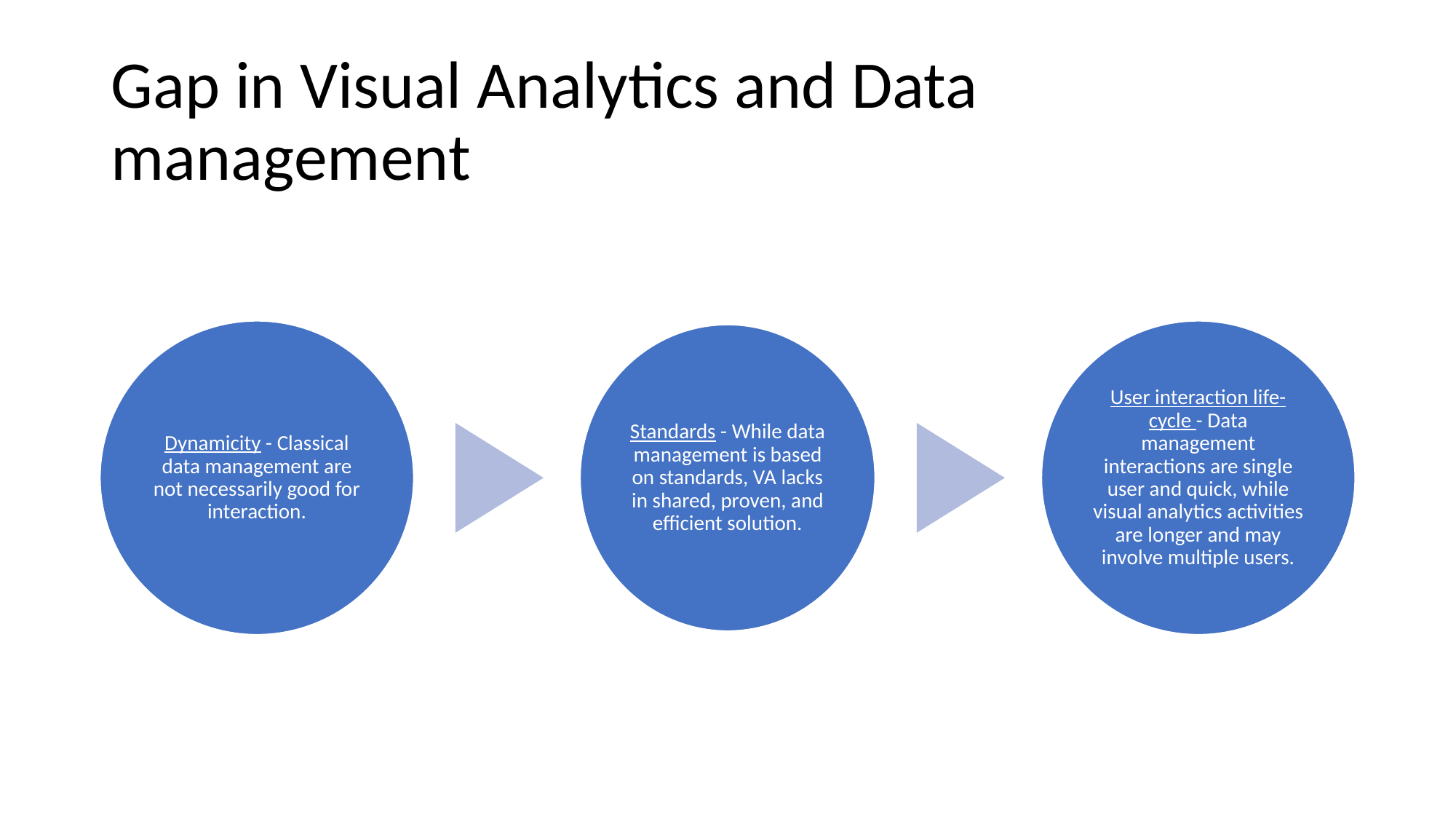

# Gap in Visual Analytics and Data management
Dynamicity - Classical data management are not necessarily good for interaction.
Standards - While data management is based on standards, VA lacks in shared, proven, and efficient solution.
User interaction life-cycle - Data management interactions are single user and quick, while visual analytics activities are longer and may involve multiple users.